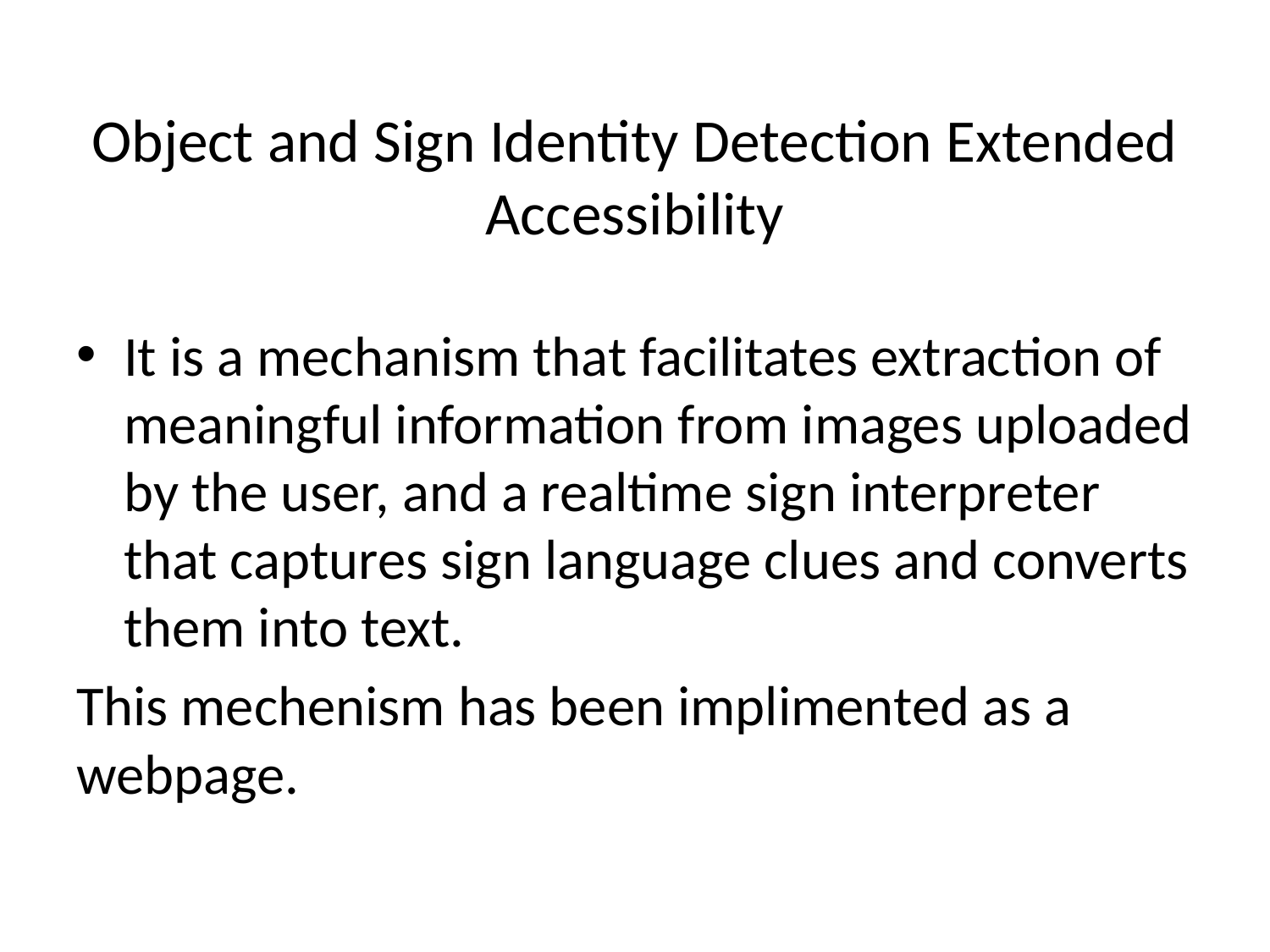

# Object and Sign Identity Detection Extended Accessibility
It is a mechanism that facilitates extraction of meaningful information from images uploaded by the user, and a realtime sign interpreter that captures sign language clues and converts them into text.
This mechenism has been implimented as a webpage.